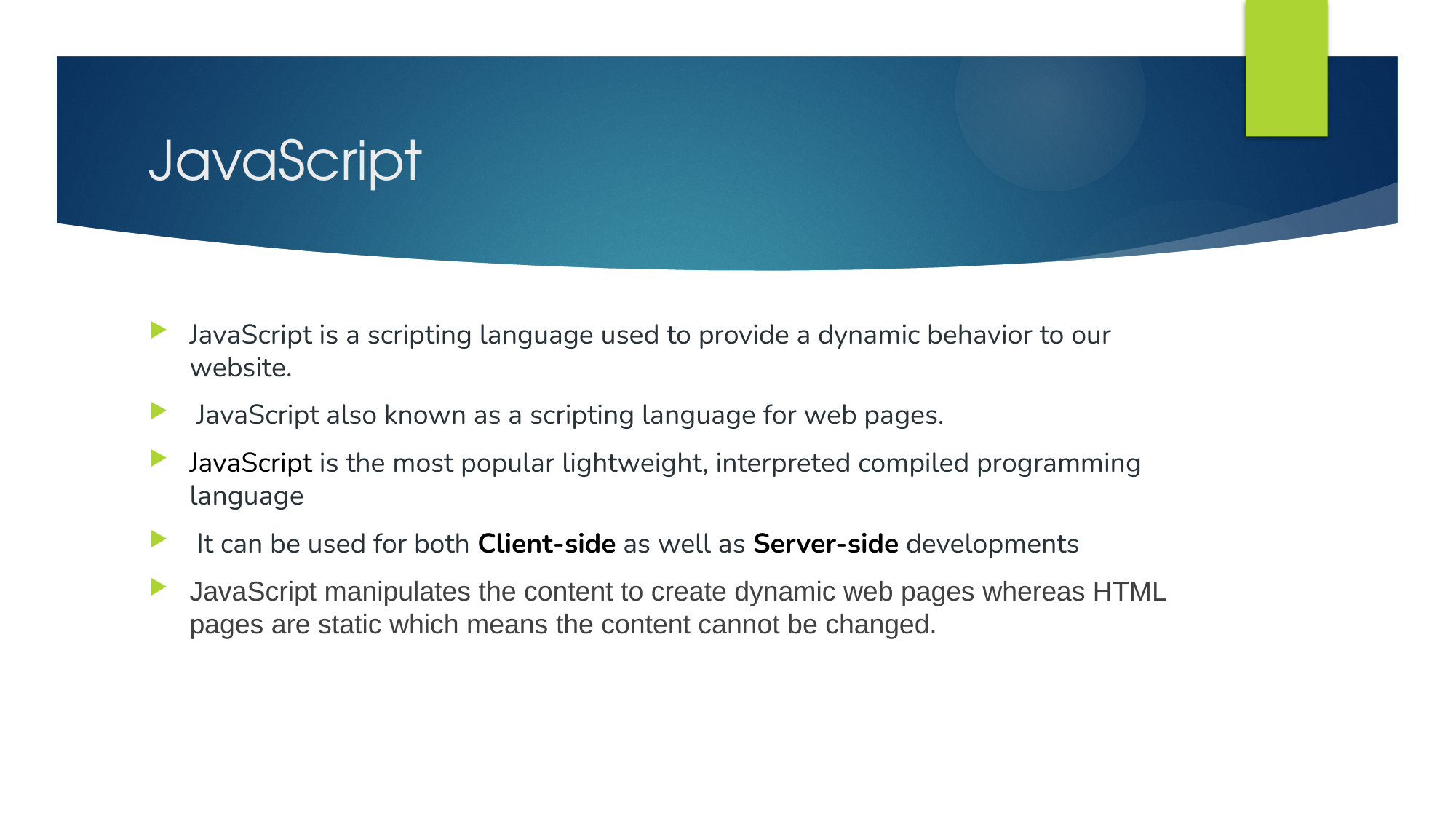

# JavaScript
JavaScript is a scripting language used to provide a dynamic behavior to our website.
 JavaScript also known as a scripting language for web pages.
JavaScript is the most popular lightweight, interpreted compiled programming language
 It can be used for both Client-side as well as Server-side developments
JavaScript manipulates the content to create dynamic web pages whereas HTML pages are static which means the content cannot be changed.